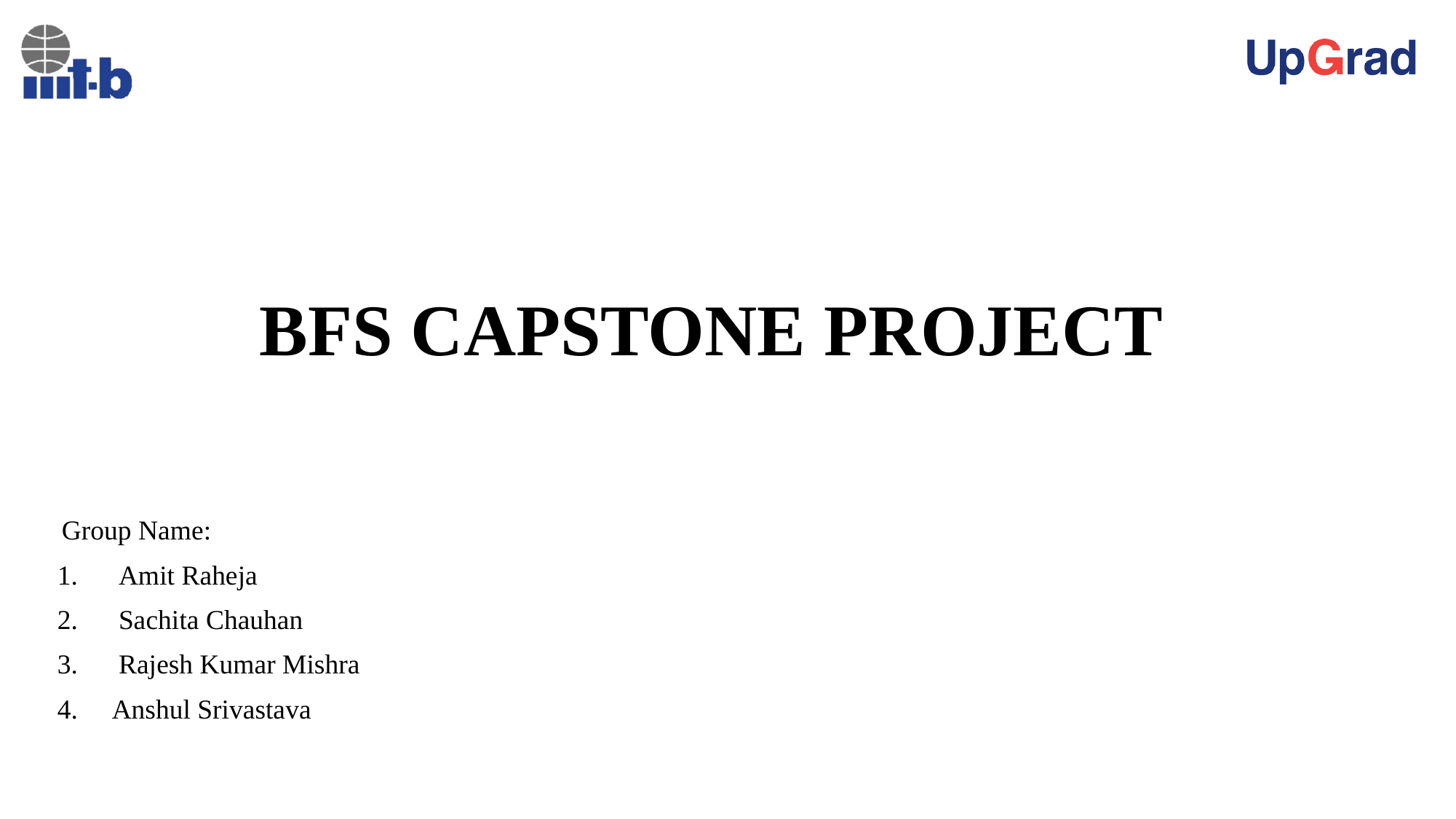

# BFS CAPSTONE PROJECT
 Group Name:
 Amit Raheja
 Sachita Chauhan
 Rajesh Kumar Mishra
Anshul Srivastava